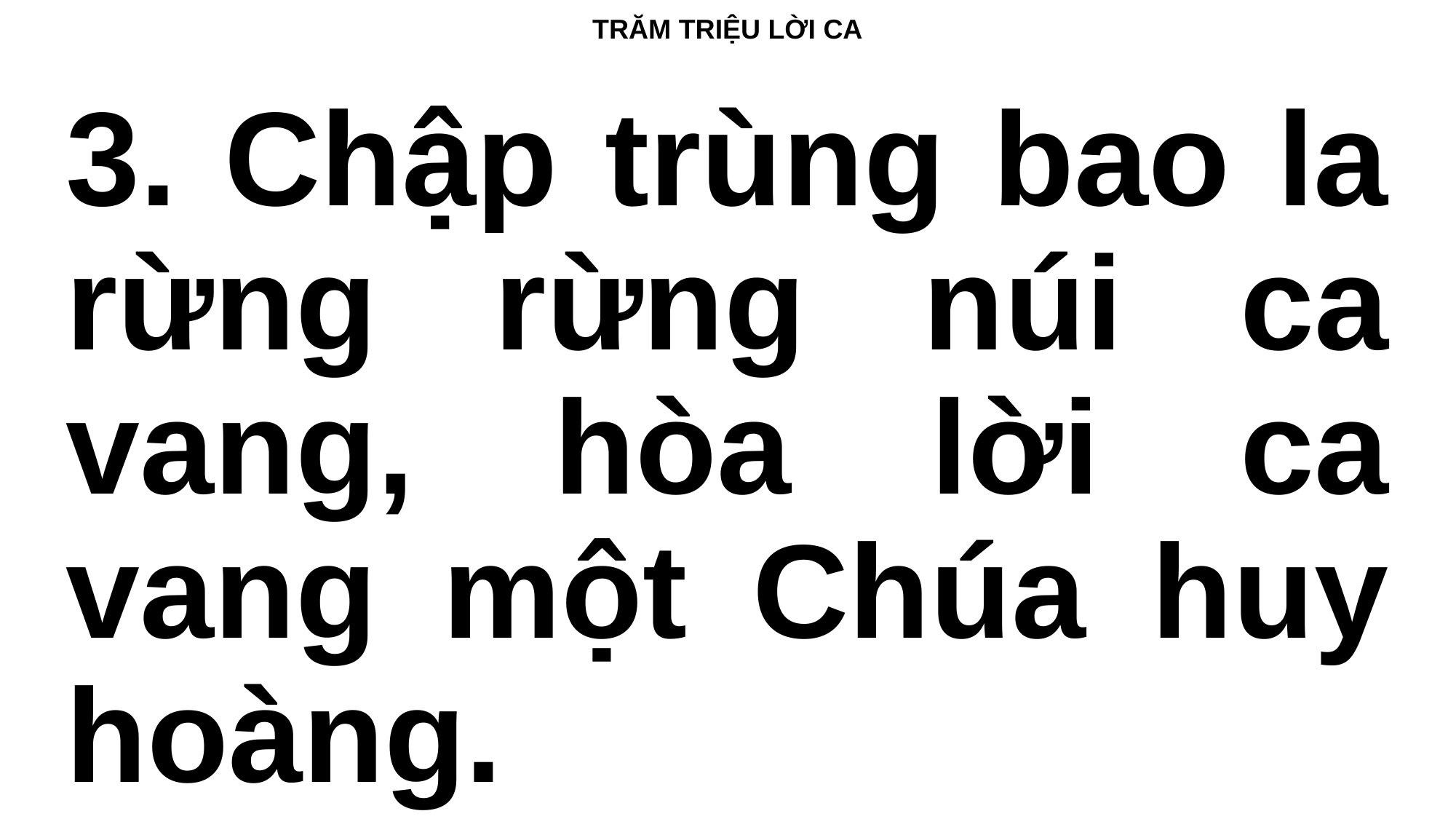

TRĂM TRIỆU LỜI CA
3. Chập trùng bao la rừng rừng núi ca vang, hòa lời ca vang một Chúa huy hoàng.